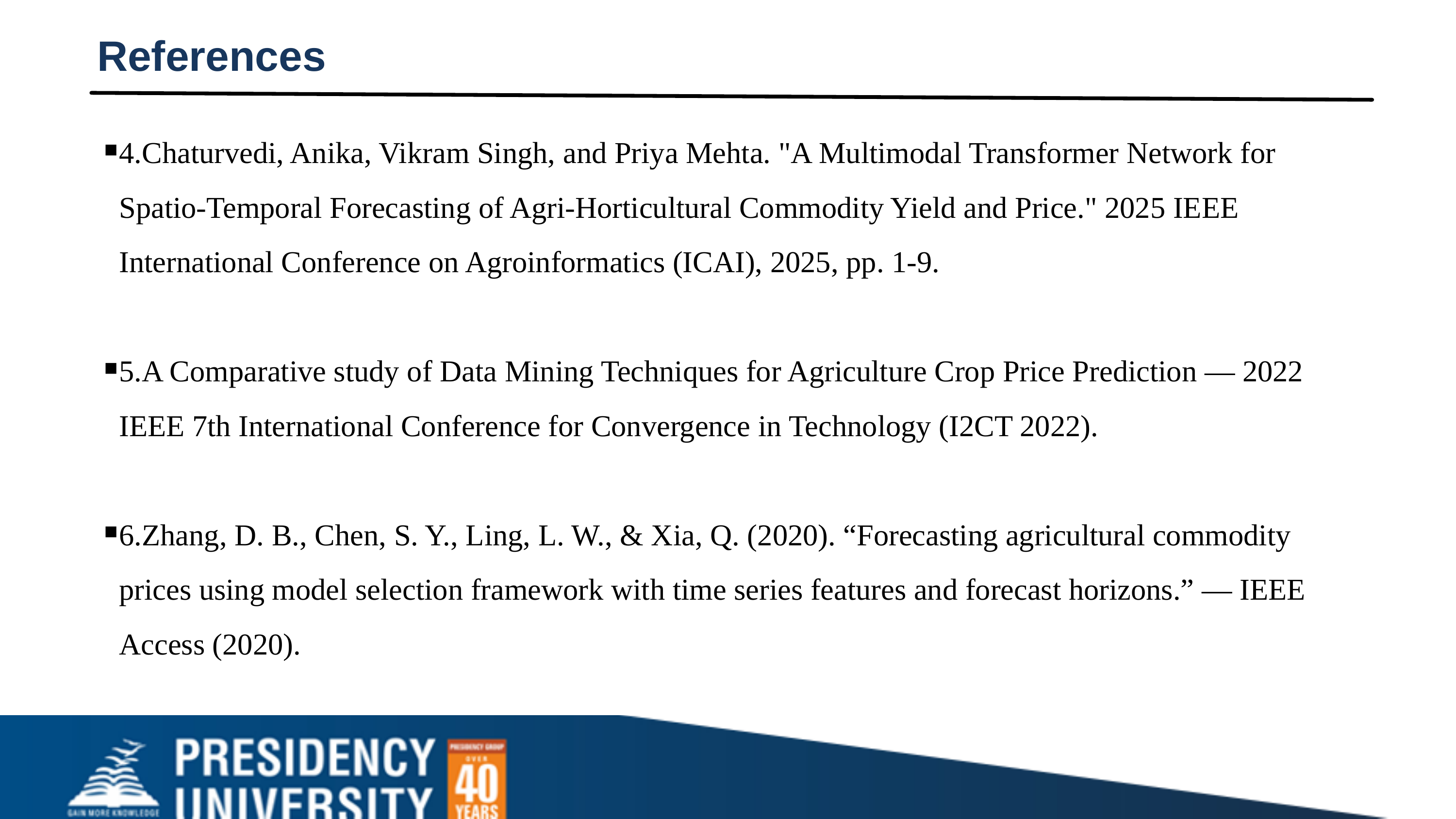

References

4.Chaturvedi, Anika, Vikram Singh, and Priya Mehta. "A Multimodal Transformer Network for Spatio-Temporal Forecasting of Agri-Horticultural Commodity Yield and Price." 2025 IEEE International Conference on Agroinformatics (ICAI), 2025, pp. 1-9.

5.A Comparative study of Data Mining Techniques for Agriculture Crop Price Prediction — 2022 IEEE 7th International Conference for Convergence in Technology (I2CT 2022).

6.Zhang, D. B., Chen, S. Y., Ling, L. W., & Xia, Q. (2020). “Forecasting agricultural commodity prices using model selection framework with time series features and forecast horizons.” — IEEE Access (2020).